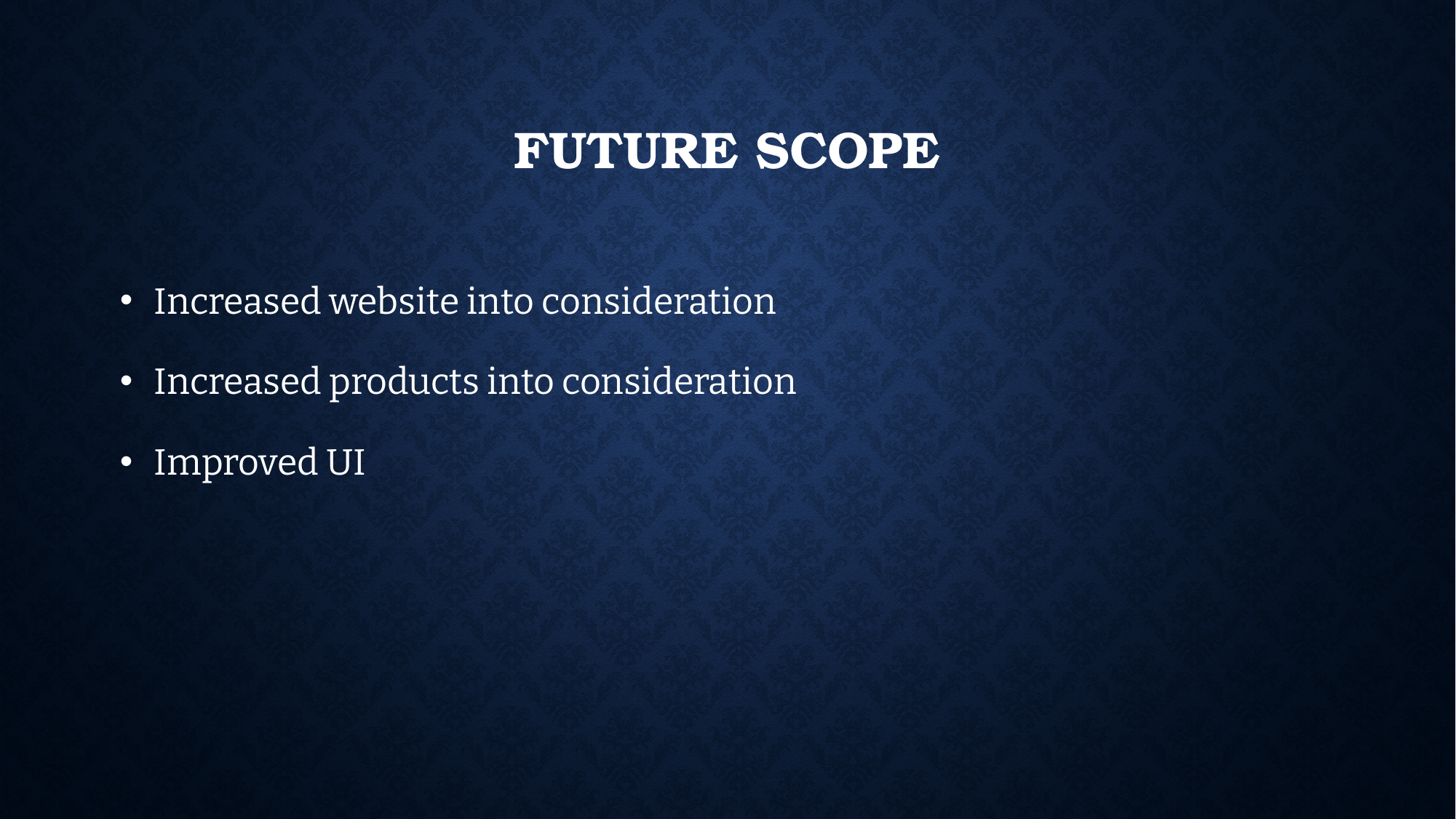

# FUTURE SCOPE
Increased website into consideration
Increased products into consideration
Improved UI